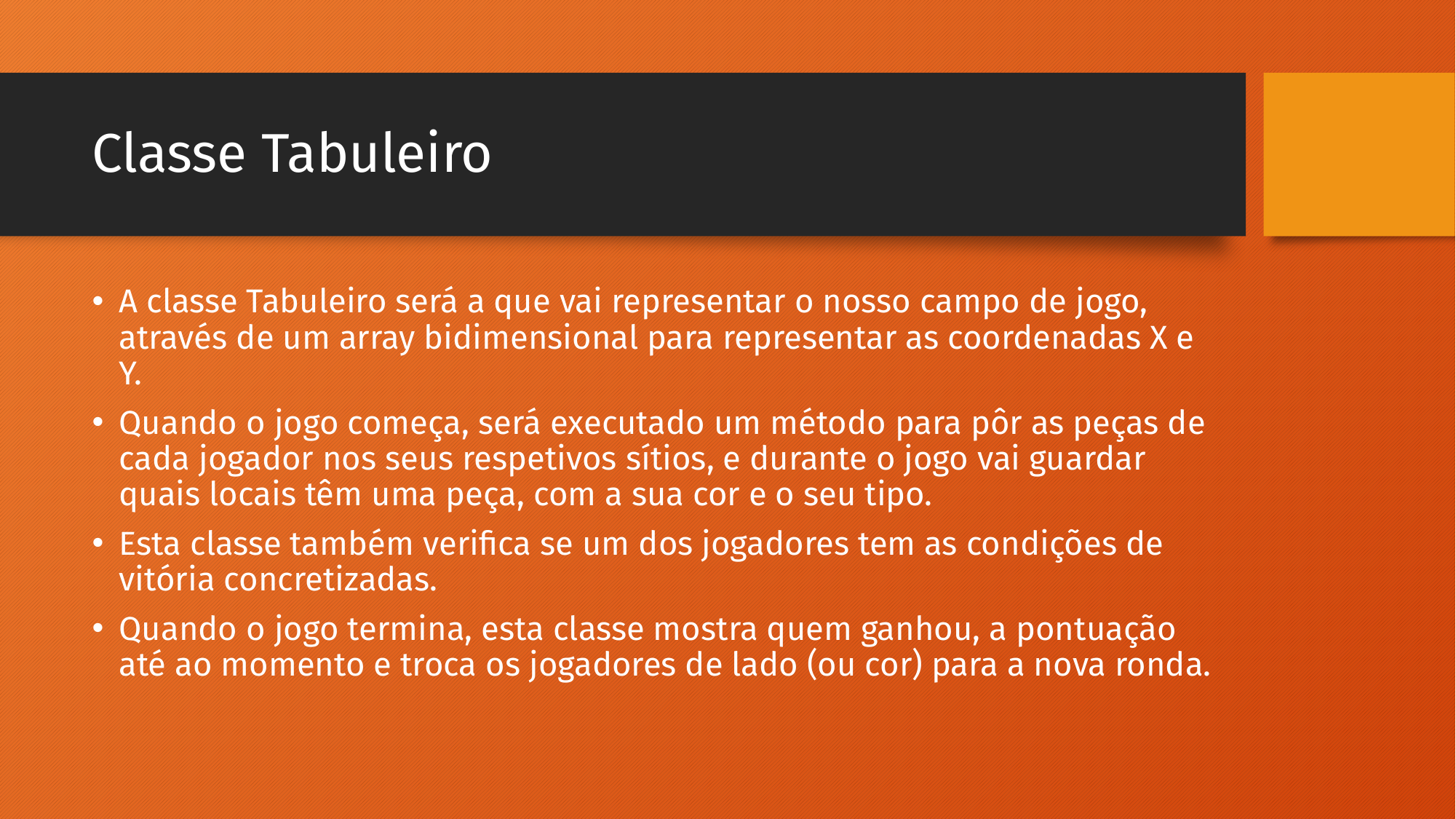

# Classe Tabuleiro
A classe Tabuleiro será a que vai representar o nosso campo de jogo, através de um array bidimensional para representar as coordenadas X e Y.
Quando o jogo começa, será executado um método para pôr as peças de cada jogador nos seus respetivos sítios, e durante o jogo vai guardar quais locais têm uma peça, com a sua cor e o seu tipo.
Esta classe também verifica se um dos jogadores tem as condições de vitória concretizadas.
Quando o jogo termina, esta classe mostra quem ganhou, a pontuação até ao momento e troca os jogadores de lado (ou cor) para a nova ronda.